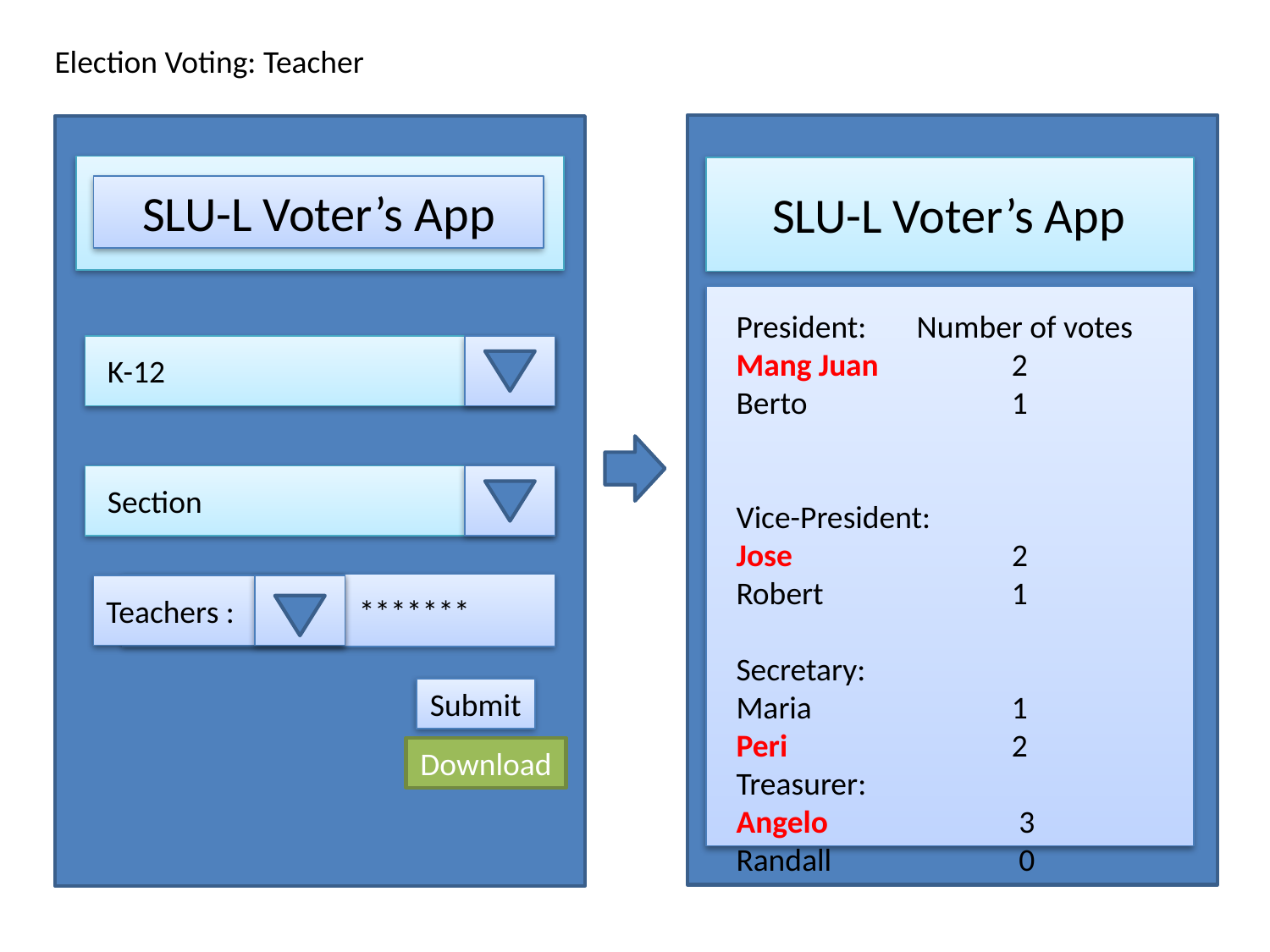

Election Voting: Teacher

SLU-L Voter’s App
SLU-L Voter’s App

President:       Number of votes
Mang Juan	   2
Berto     		   1

Vice-President:
Jose		   2
Robert		   1

Secretary:
Maria		   1
Peri		   2
Treasurer:
Angelo		    3
Randall		    0

K-12

Section

                     *******
Teachers :

Submit
Download